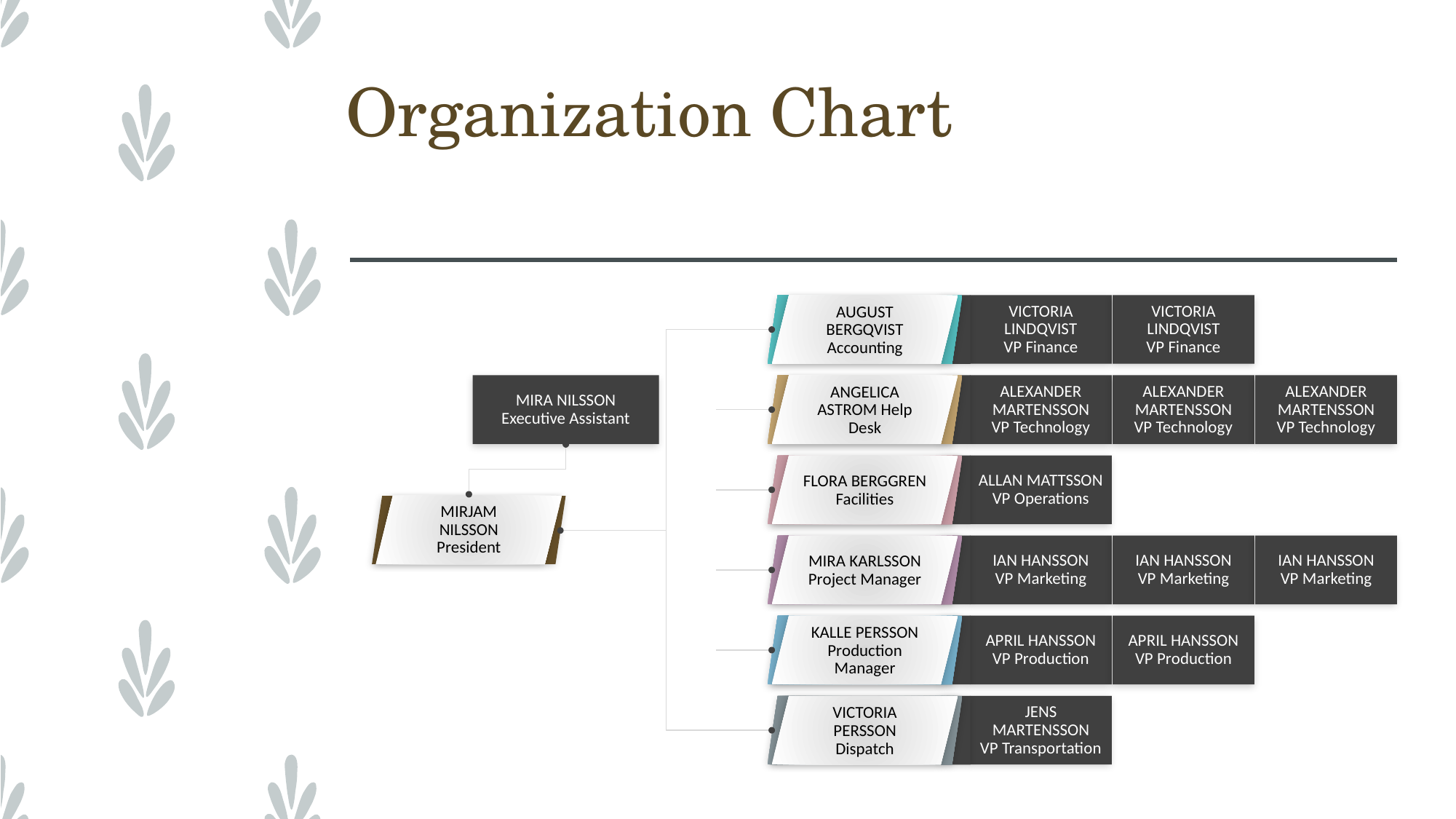

# Organization Chart

AUGUST BERGQVIST
Accounting

VICTORIA LINDQVIST
VP Finance
VICTORIA LINDQVIST
VP Finance
MIRA NILSSON
Executive Assistant

ANGELICA ASTROM Help Desk

ALEXANDER MARTENSSON
VP Technology
ALEXANDER MARTENSSON
VP Technology
ALEXANDER MARTENSSON
VP Technology

FLORA BERGGREN
Facilities

ALLAN MATTSSON
VP Operations

MIRJAM NILSSON
President

MIRA KARLSSON
Project Manager

IAN HANSSON
VP Marketing
IAN HANSSON
VP Marketing
IAN HANSSON
VP Marketing

KALLE PERSSON
Production Manager

APRIL HANSSON
VP Production
APRIL HANSSON
VP Production

VICTORIA PERSSON Dispatch

JENS MARTENSSON
VP Transportation